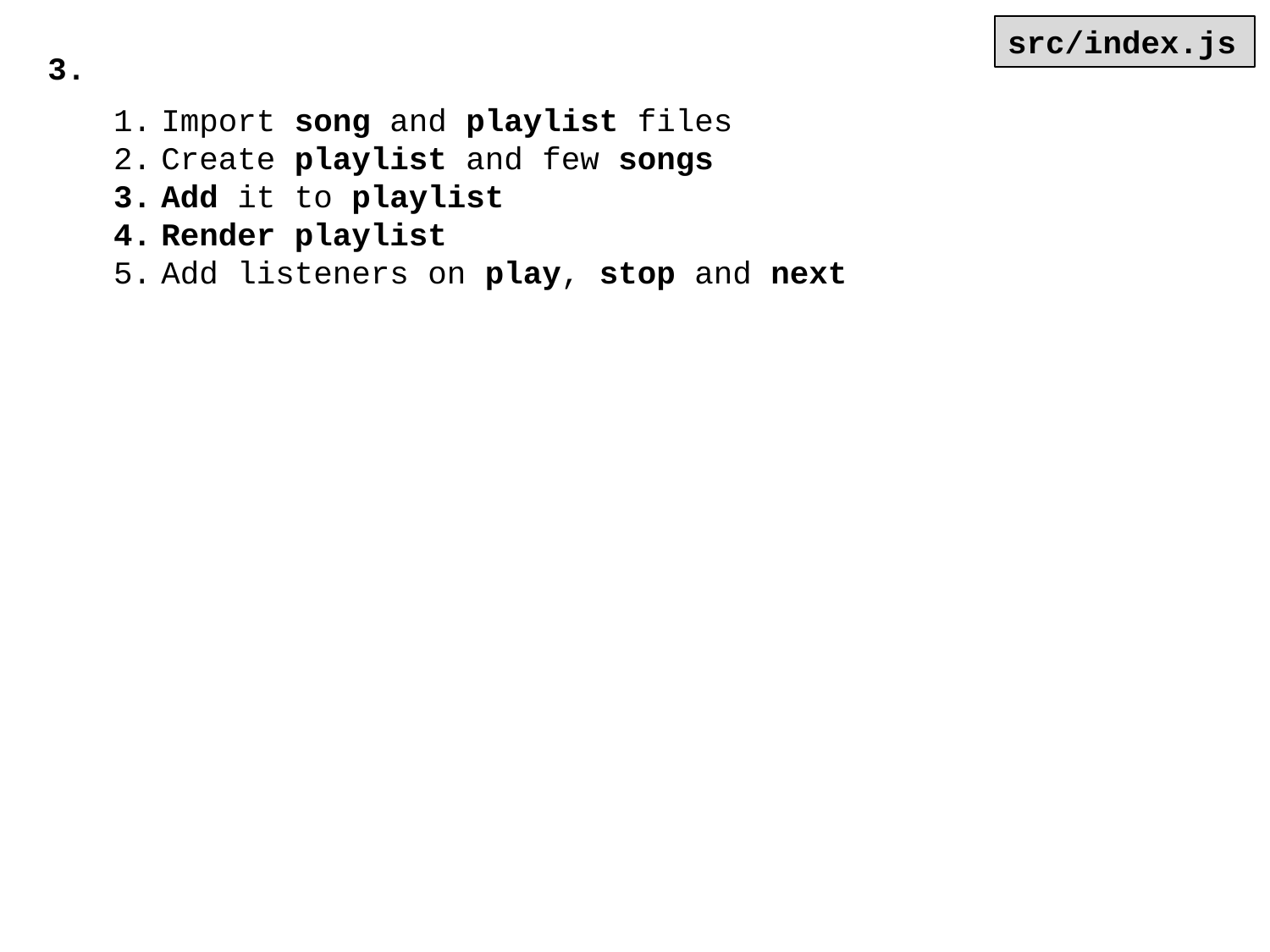

src/index.js
3.
Import song and playlist files
Create playlist and few songs
Add it to playlist
Render playlist
Add listeners on play, stop and next